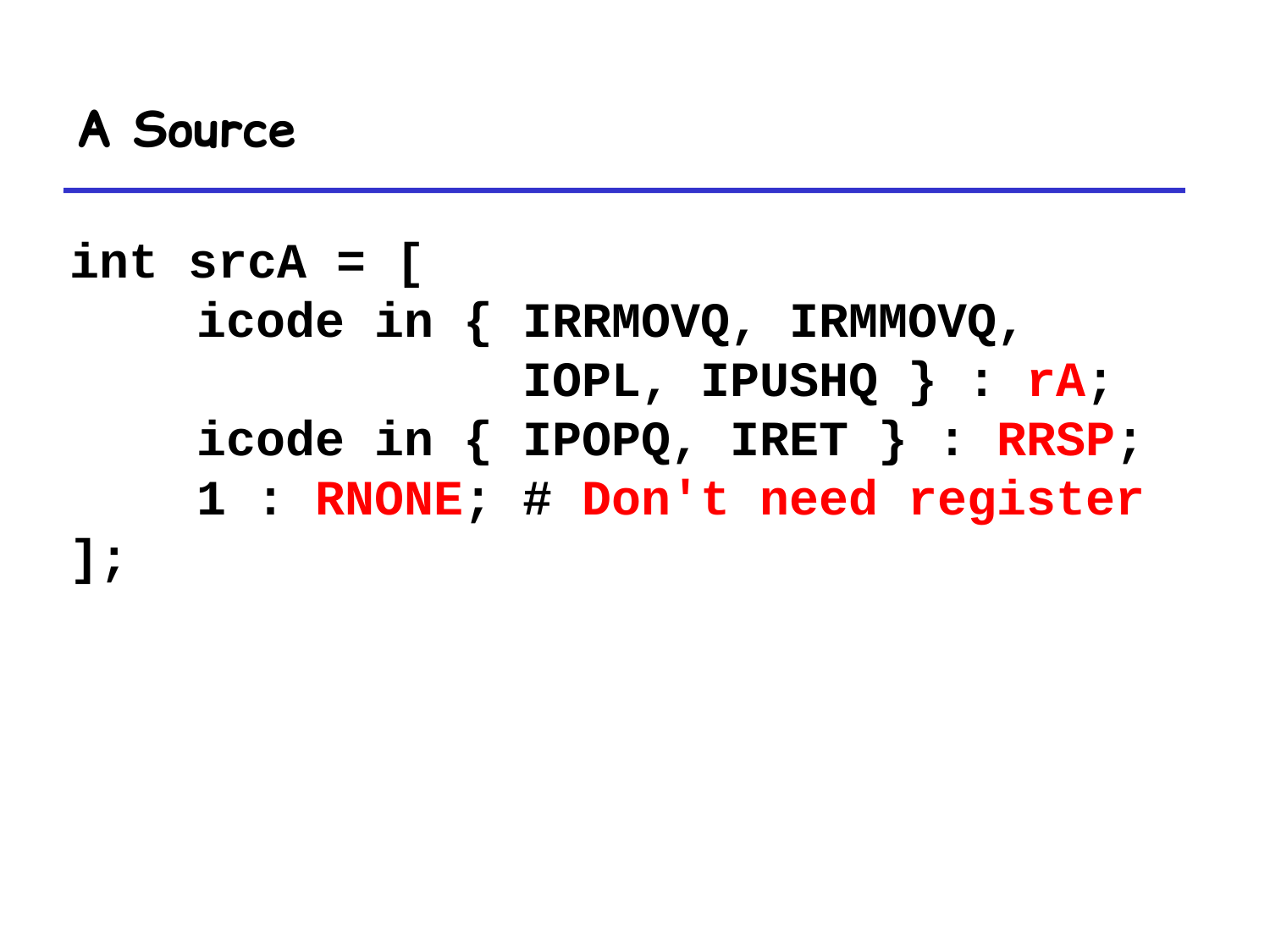

# A Source
int srcA = [
	icode in { IRRMOVQ, IRMMOVQ, 		           IOPL, IPUSHQ } : rA;
	icode in { IPOPQ, IRET } : RRSP;
	1 : RNONE; # Don't need register
];
20